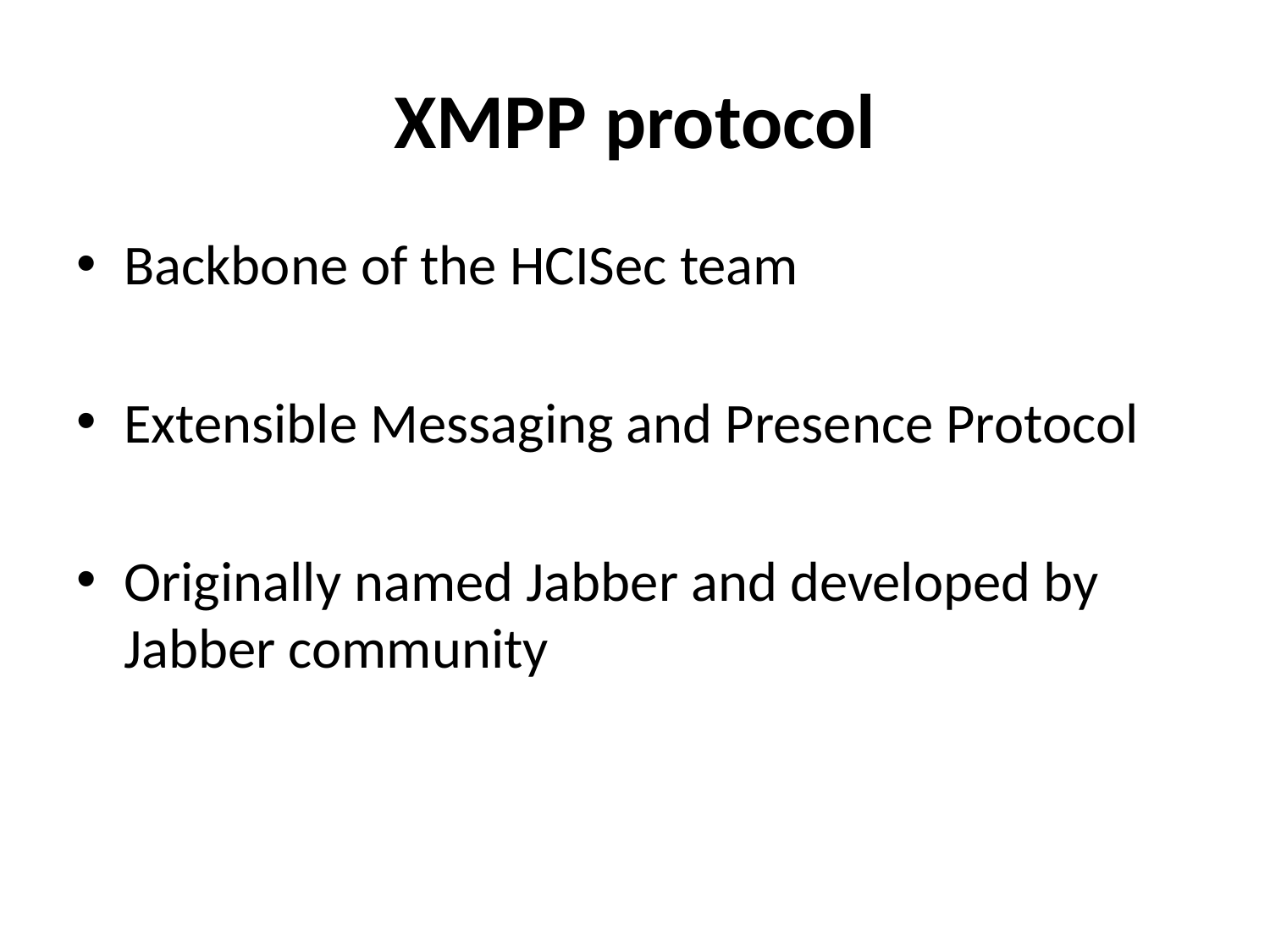

# XMPP protocol
Backbone of the HCISec team

Extensible Messaging and Presence Protocol

Originally named Jabber and developed by Jabber community